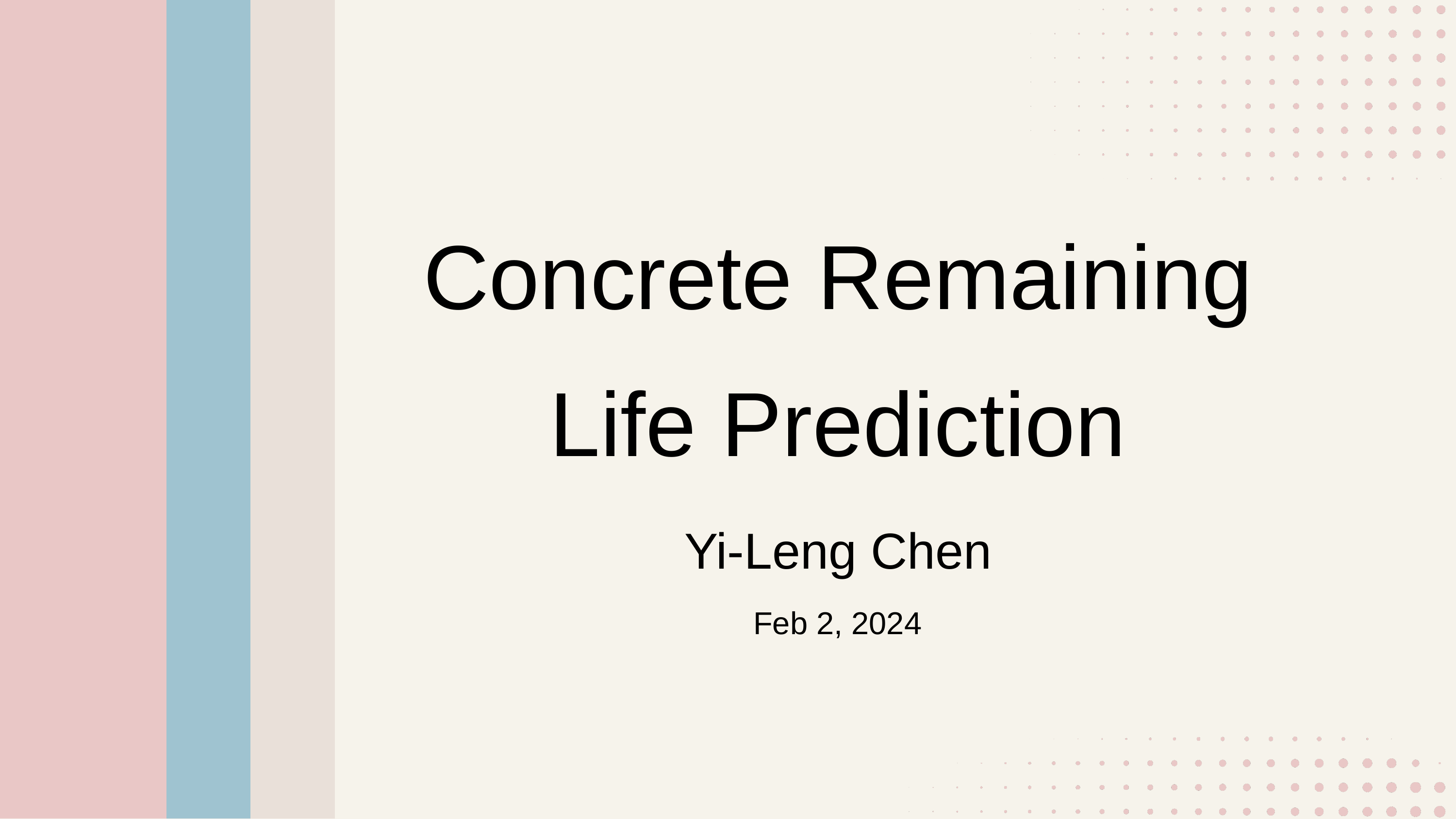

Concrete Remaining Life Prediction
Yi-Leng Chen
Feb 2, 2024